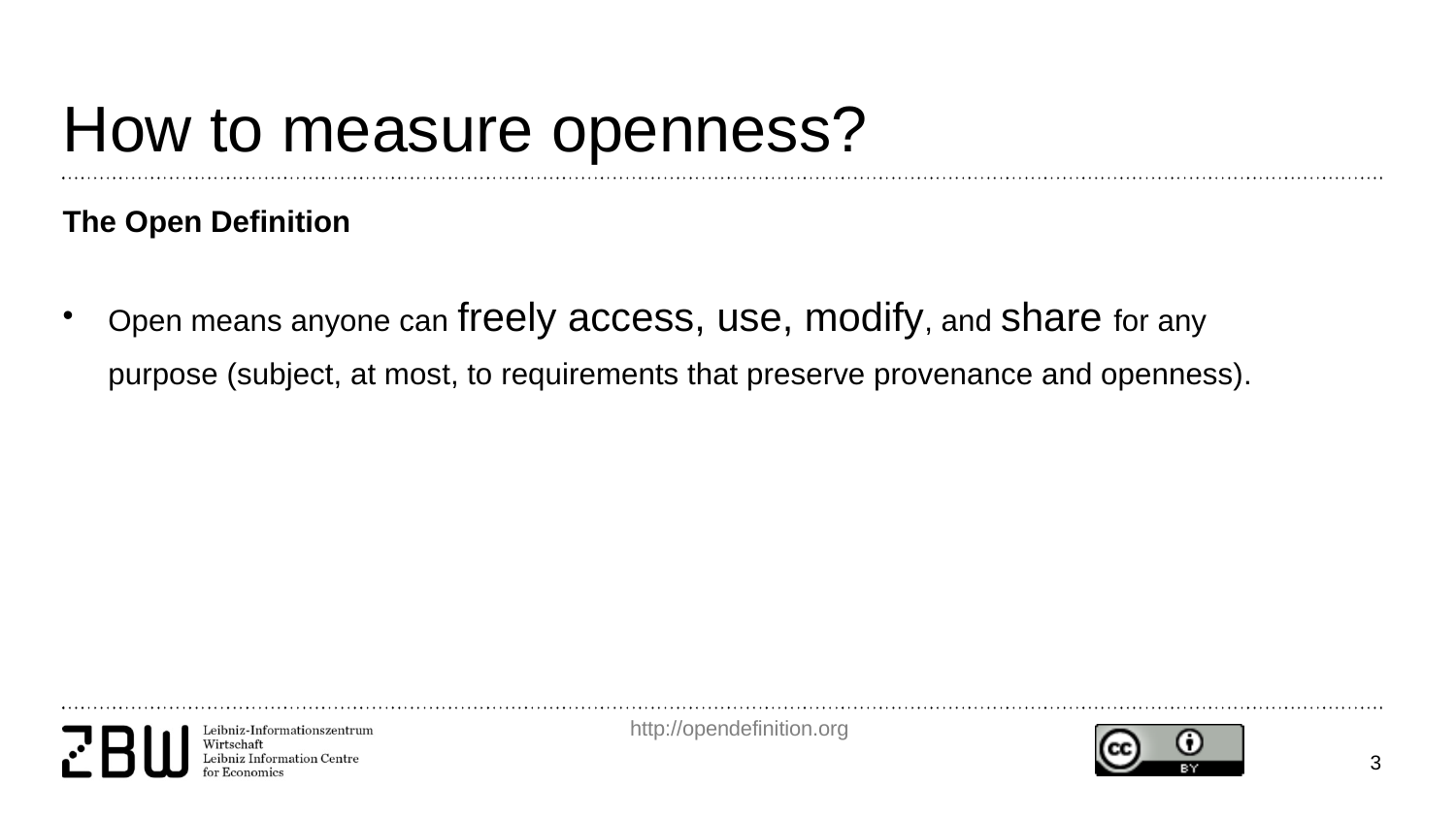

# How to measure openness?
The Open Definition

Open means anyone can freely access, use, modify, and share for any purpose (subject, at most, to requirements that preserve provenance and openness).
http://opendefinition.org
3